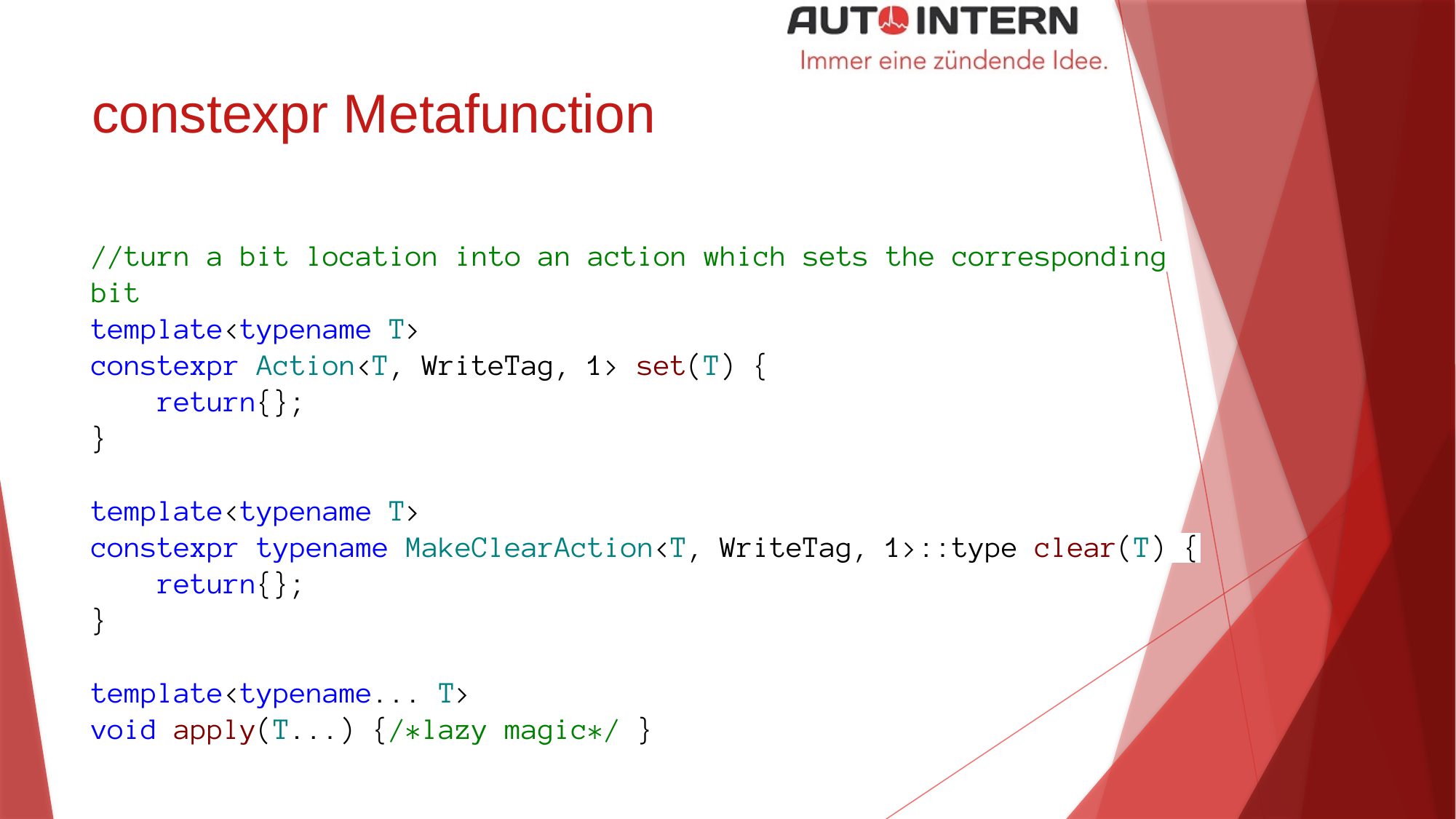

# constexpr Metafunction
//turn a bit location into an action which sets the corresponding bit
template<typename T>
constexpr Action<T, WriteTag, 1> set(T) {
    return{};
}

template<typename T>
constexpr typename MakeClearAction<T, WriteTag, 1>::type clear(T) {
    return{};
}

template<typename... T>
void apply(T...) {/*lazy magic*/ }